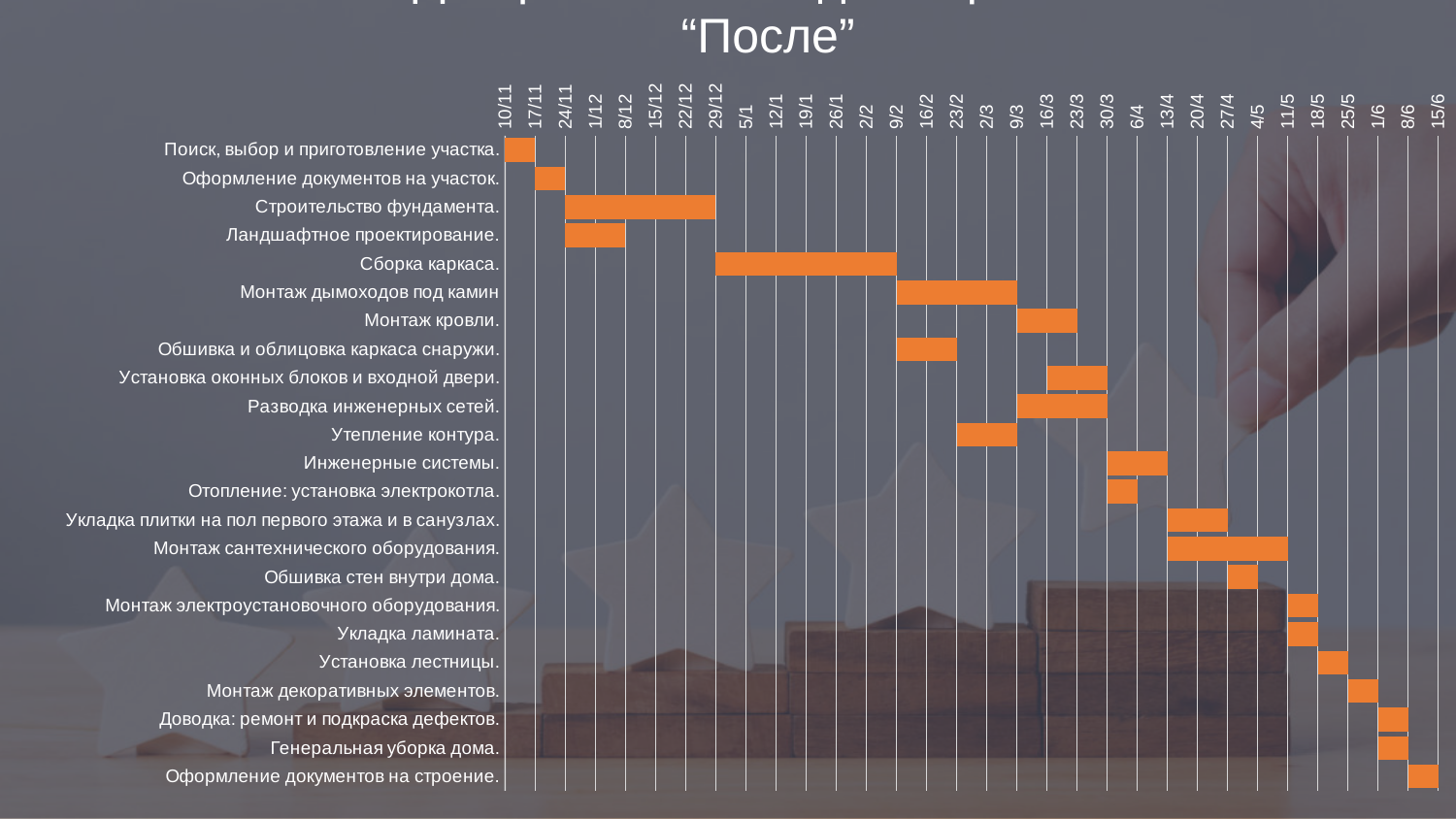

Диаграмма Ганта для варианта “После”

### Chart

| Category |  Начало для Гранта | Длительность |
|---|---|---|
| Поиск, выбор и приготовление участка. | 44145.0 | 7.0 |
| Оформление документов на участок. | 44152.0 | 7.0 |
| Строительство фундамента. | 44159.0 | 35.0 |
| Ландшафтное проектирование. | 44159.0 | 14.0 |
| Сборка каркаса. | 44194.0 | 42.0 |
| Монтаж дымоходов под камин | 44236.0 | 28.0 |
| Монтаж кровли. | 44264.0 | 14.0 |
| Обшивка и облицовка каркаса снаружи. | 44236.0 | 14.0 |
| Установка оконных блоков и входной двери. | 44271.0 | 14.0 |
| Разводка инженерных сетей. | 44264.0 | 21.0 |
| Утепление контура. | 44250.0 | 14.0 |
| Инженерные системы. | 44285.0 | 14.0 |
| Отопление: установка электрокотла. | 44285.0 | 7.0 |
| Укладка плитки на пол первого этажа и в санузлах. | 44299.0 | 14.0 |
| Монтаж сантехнического оборудования. | 44299.0 | 28.0 |
| Обшивка стен внутри дома. | 44313.0 | 7.0 |
| Монтаж электроустановочного оборудования. | 44327.0 | 7.0 |
| Укладка ламината. | 44327.0 | 7.0 |
| Установка лестницы. | 44334.0 | 7.0 |
| Монтаж декоративных элементов. | 44341.0 | 7.0 |
| Доводка: ремонт и подкраска дефектов. | 44348.0 | 7.0 |
| Генеральная уборка дома. | 44348.0 | 7.0 |
| Оформление документов на строение. | 44355.0 | 7.0 |